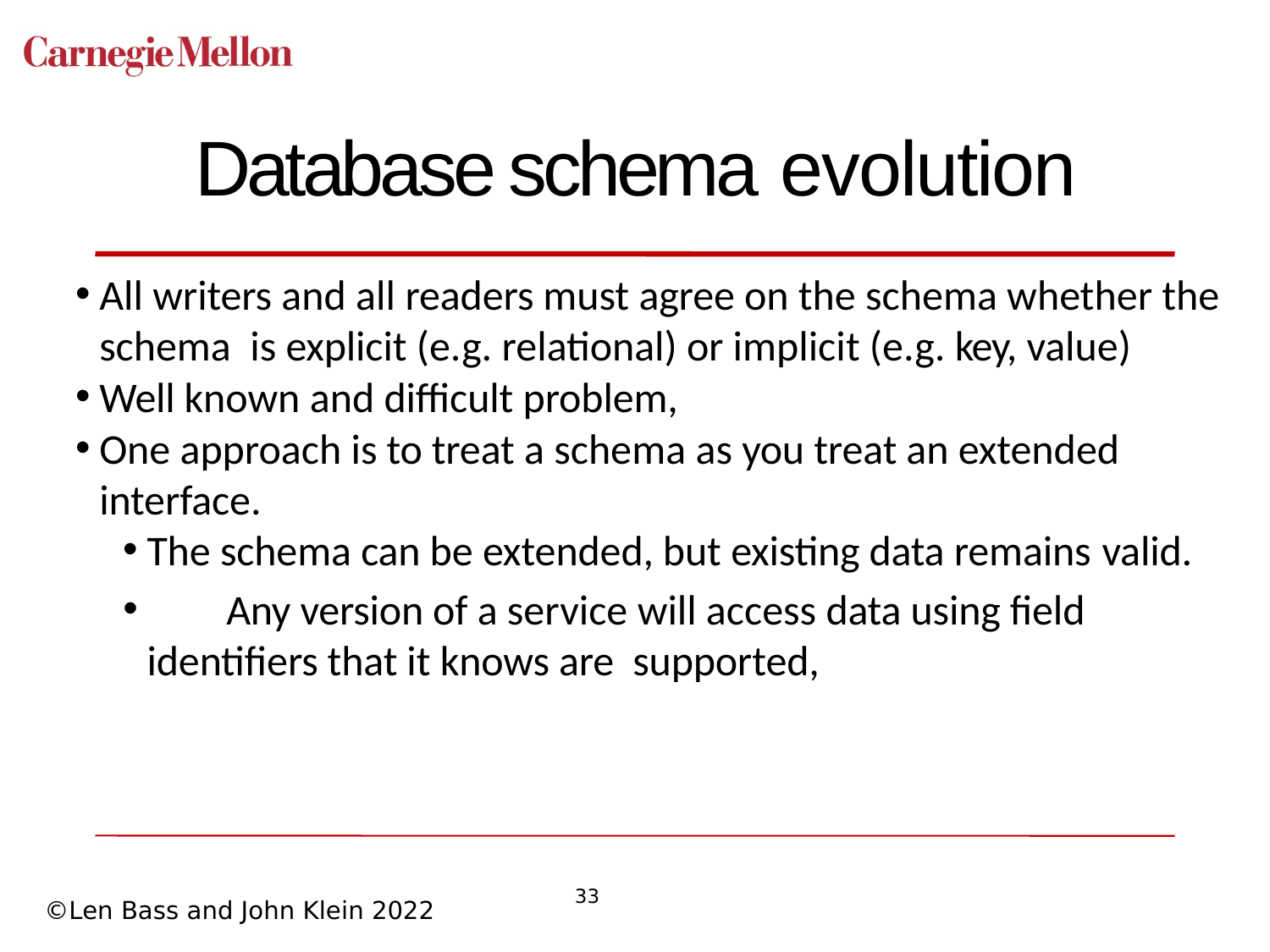

# Database schema evolution
All writers and all readers must agree on the schema whether the schema  is explicit (e.g. relational) or implicit (e.g. key, value)
Well known and difficult problem,
One approach is to treat a schema as you treat an extended interface.
The schema can be extended, but existing data remains valid.
	Any version of a service will access data using field identifiers that it knows are  supported,